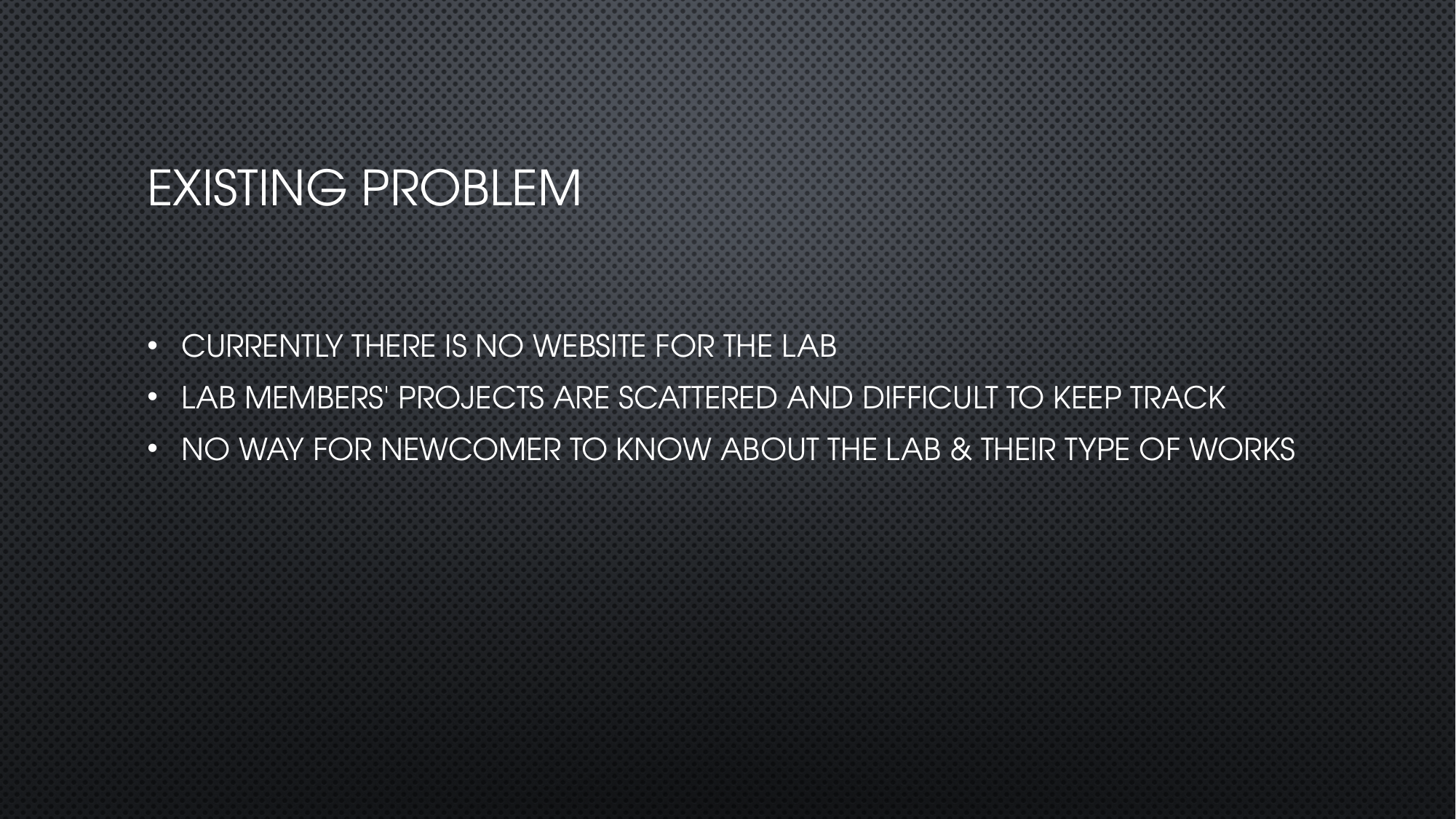

# Existing problem
Currently there is no website for the lab
Lab members' projects are scattered and difficult to keep track
No way for newcomer to know about the lab & their type of works